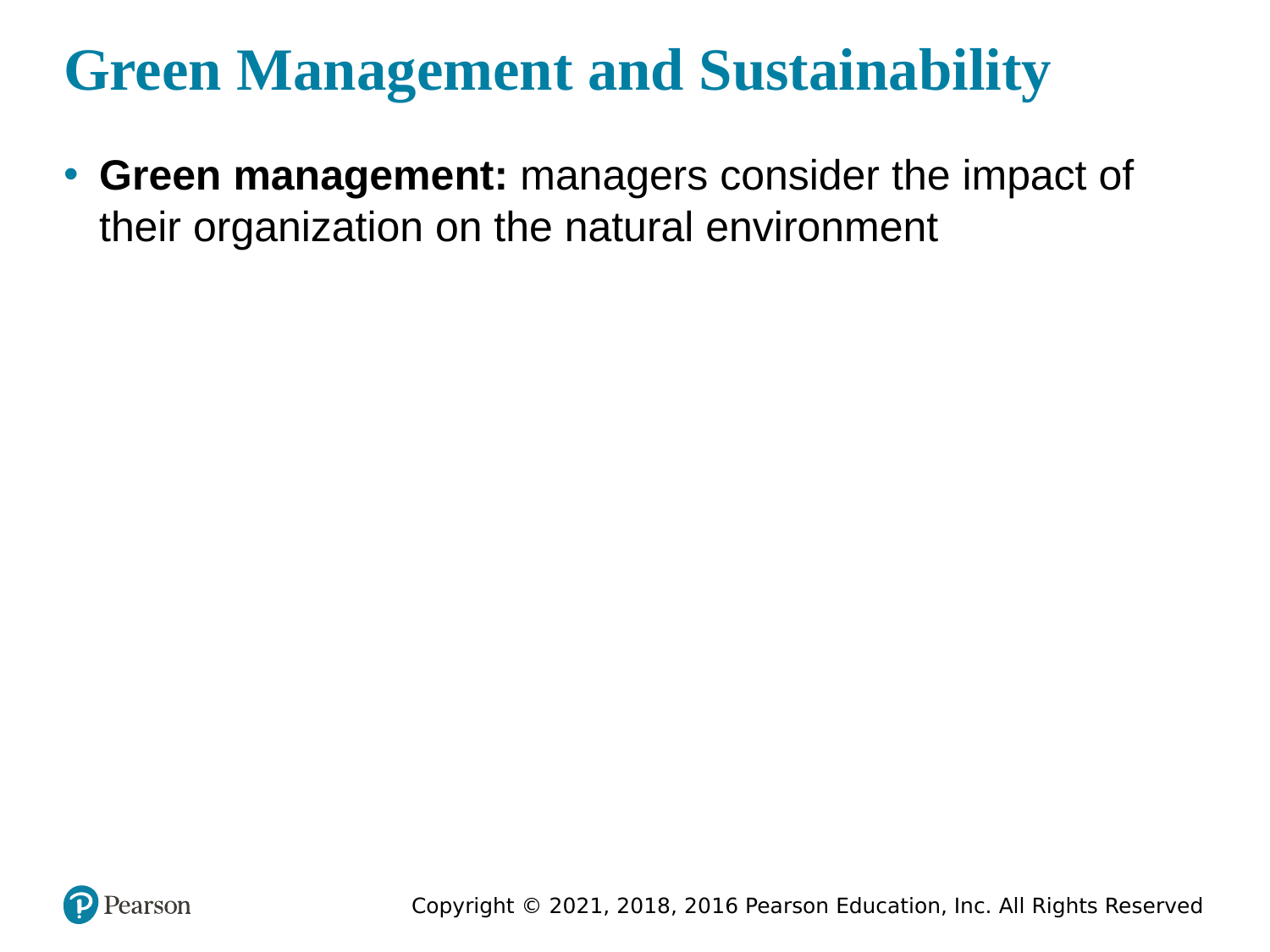

# Green Management and Sustainability
Green management: managers consider the impact of their organization on the natural environment